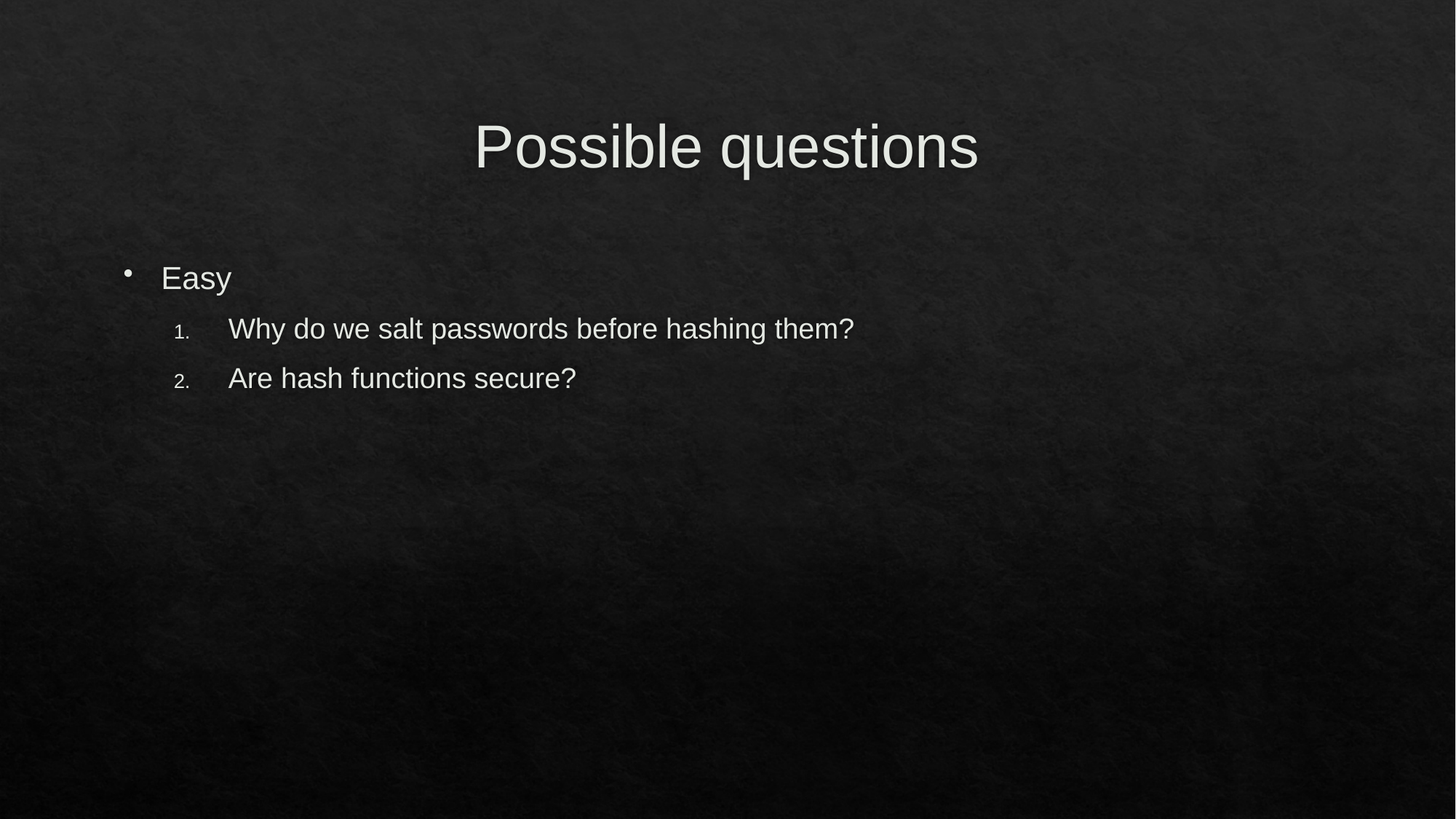

# Possible questions
Easy
Why do we salt passwords before hashing them?
Are hash functions secure?